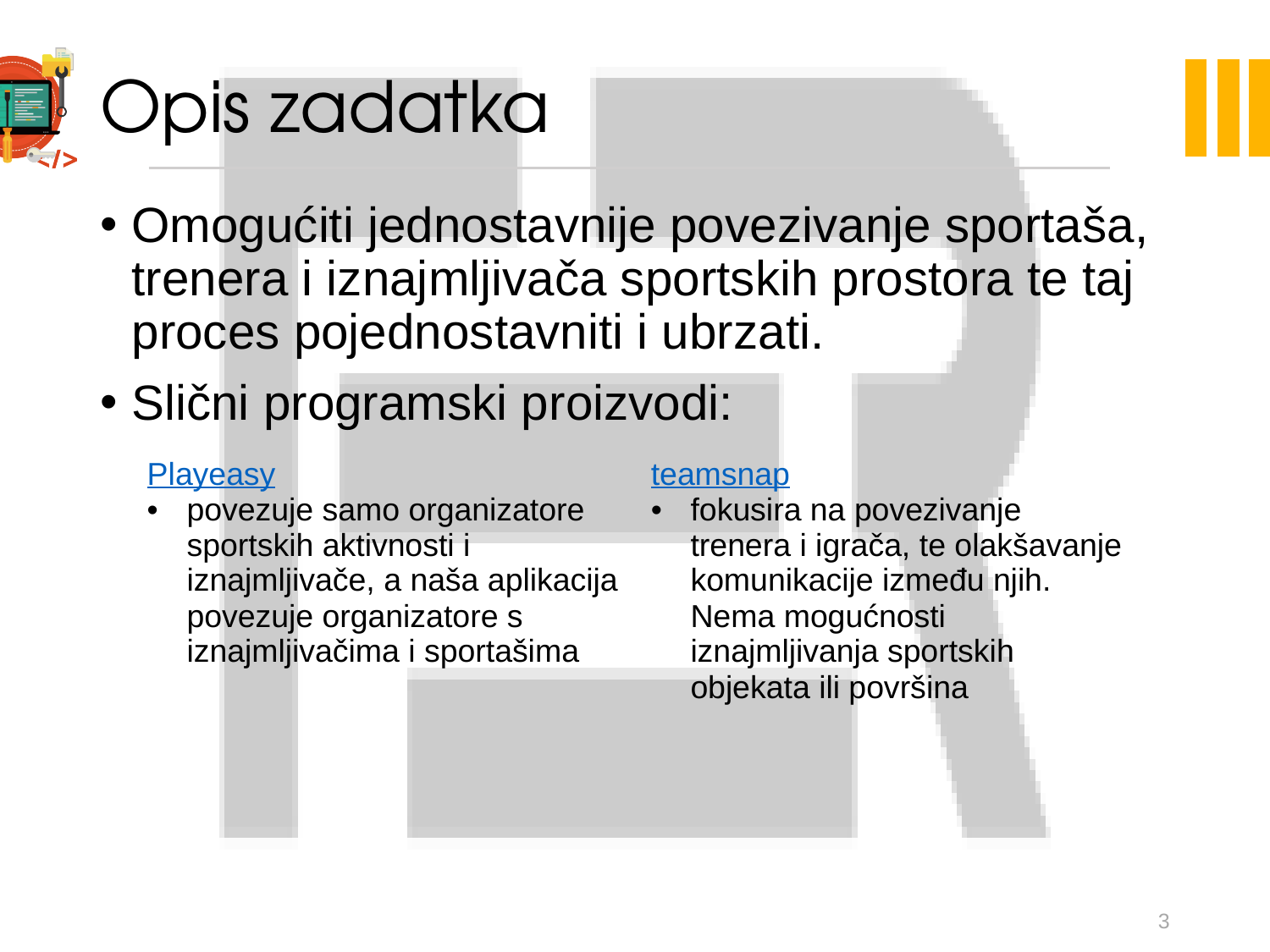

# Opis zadatka
Omogućiti jednostavnije povezivanje sportaša, trenera i iznajmljivača sportskih prostora te taj proces pojednostavniti i ubrzati.
Slični programski proizvodi:

| Playeasy povezuje samo organizatore sportskih aktivnosti i iznajmljivače, a naša aplikacija povezuje organizatore s iznajmljivačima i sportašima | teamsnap fokusira na povezivanje trenera i igrača, te olakšavanje komunikacije između njih. Nema mogućnosti iznajmljivanja sportskih objekata ili površina |
| --- | --- |
3